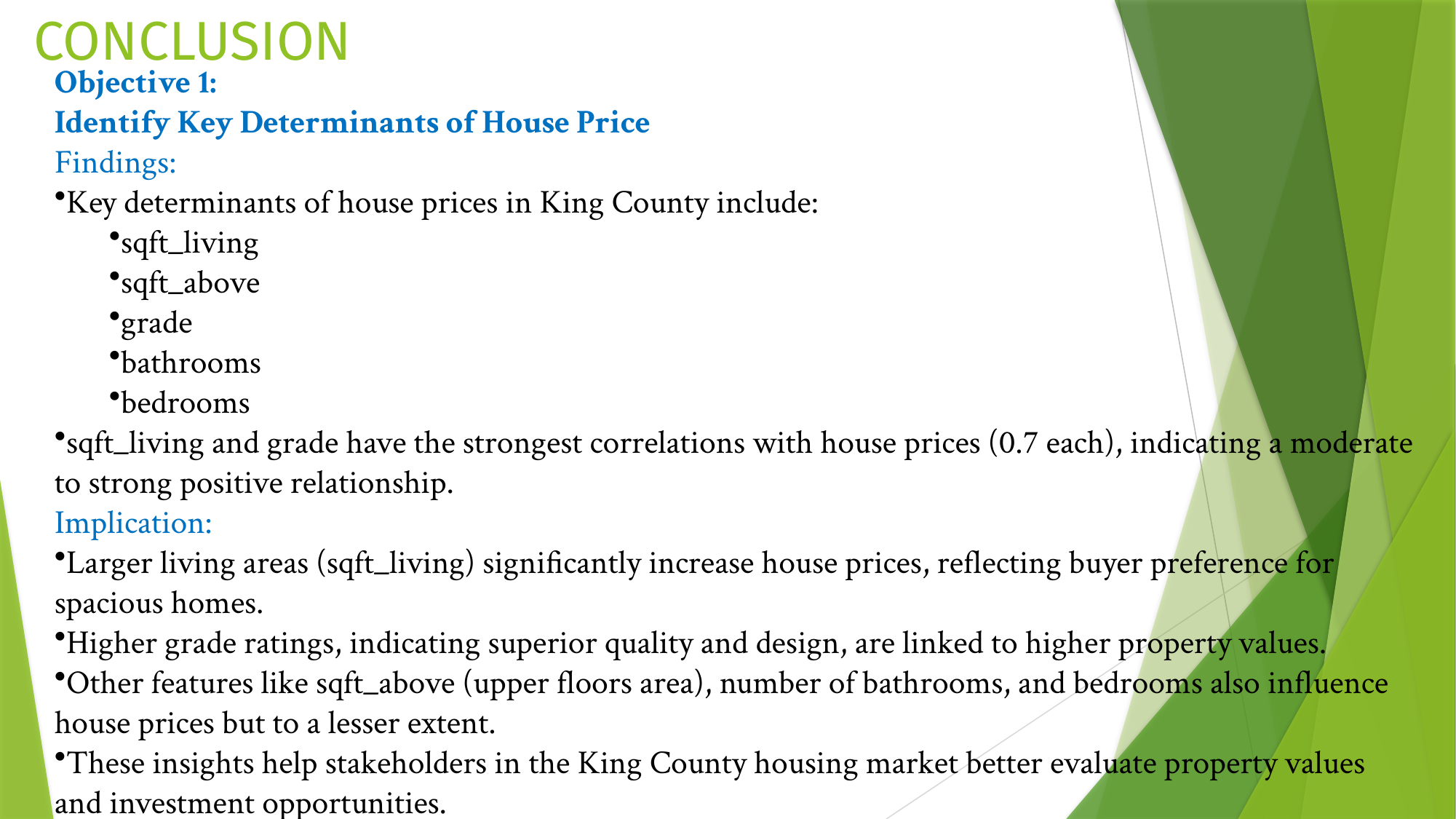

# CONCLUSION
Objective 1:
Identify Key Determinants of House Price
Findings:
Key determinants of house prices in King County include:
sqft_living
sqft_above
grade
bathrooms
bedrooms
sqft_living and grade have the strongest correlations with house prices (0.7 each), indicating a moderate to strong positive relationship.
Implication:
Larger living areas (sqft_living) significantly increase house prices, reflecting buyer preference for spacious homes.
Higher grade ratings, indicating superior quality and design, are linked to higher property values.
Other features like sqft_above (upper floors area), number of bathrooms, and bedrooms also influence house prices but to a lesser extent.
These insights help stakeholders in the King County housing market better evaluate property values and investment opportunities.